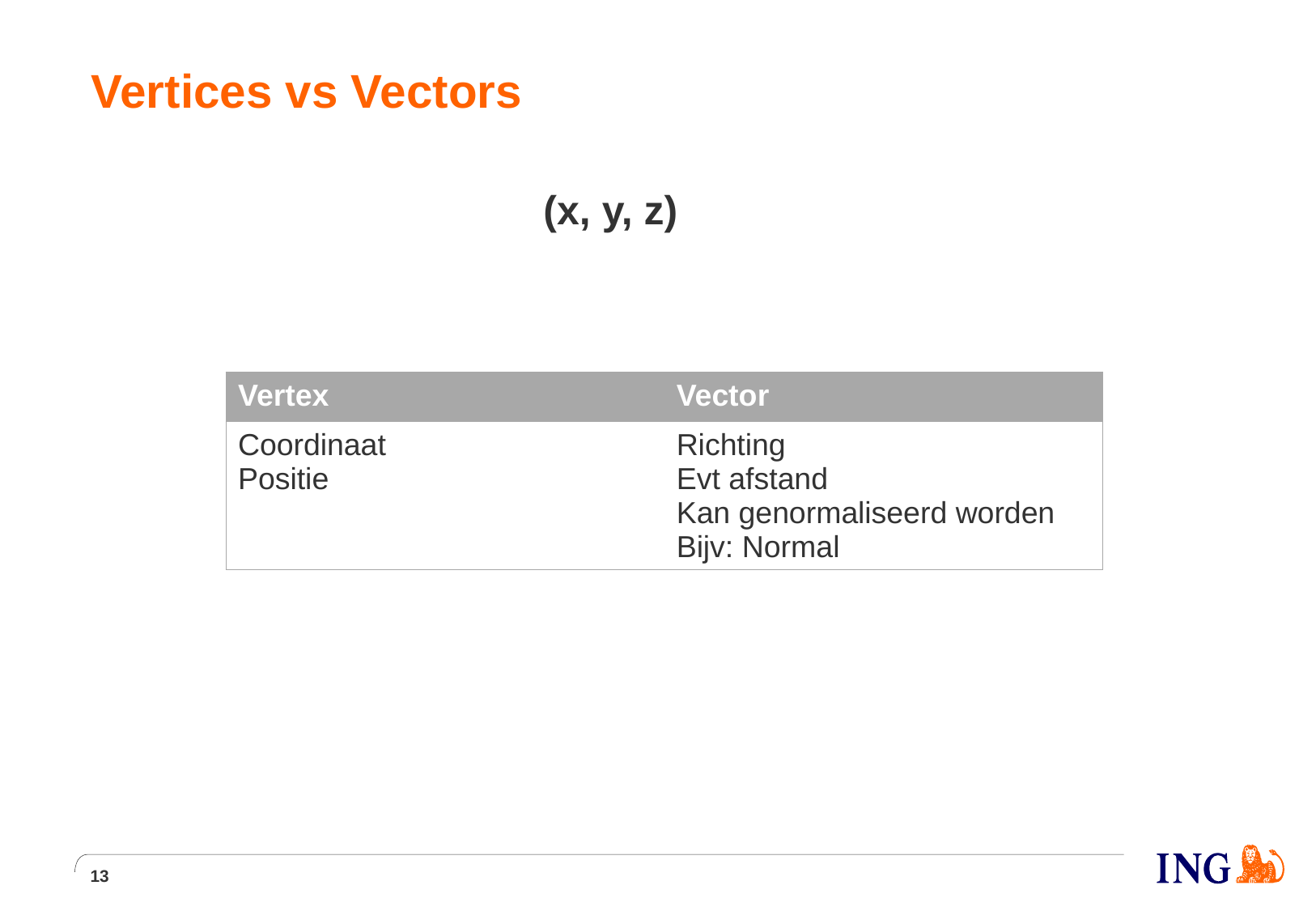

# Vertices vs Vectors
(x, y, z)
| Vertex | Vector |
| --- | --- |
| Coordinaat Positie | Richting Evt afstand Kan genormaliseerd worden Bijv: Normal |
13